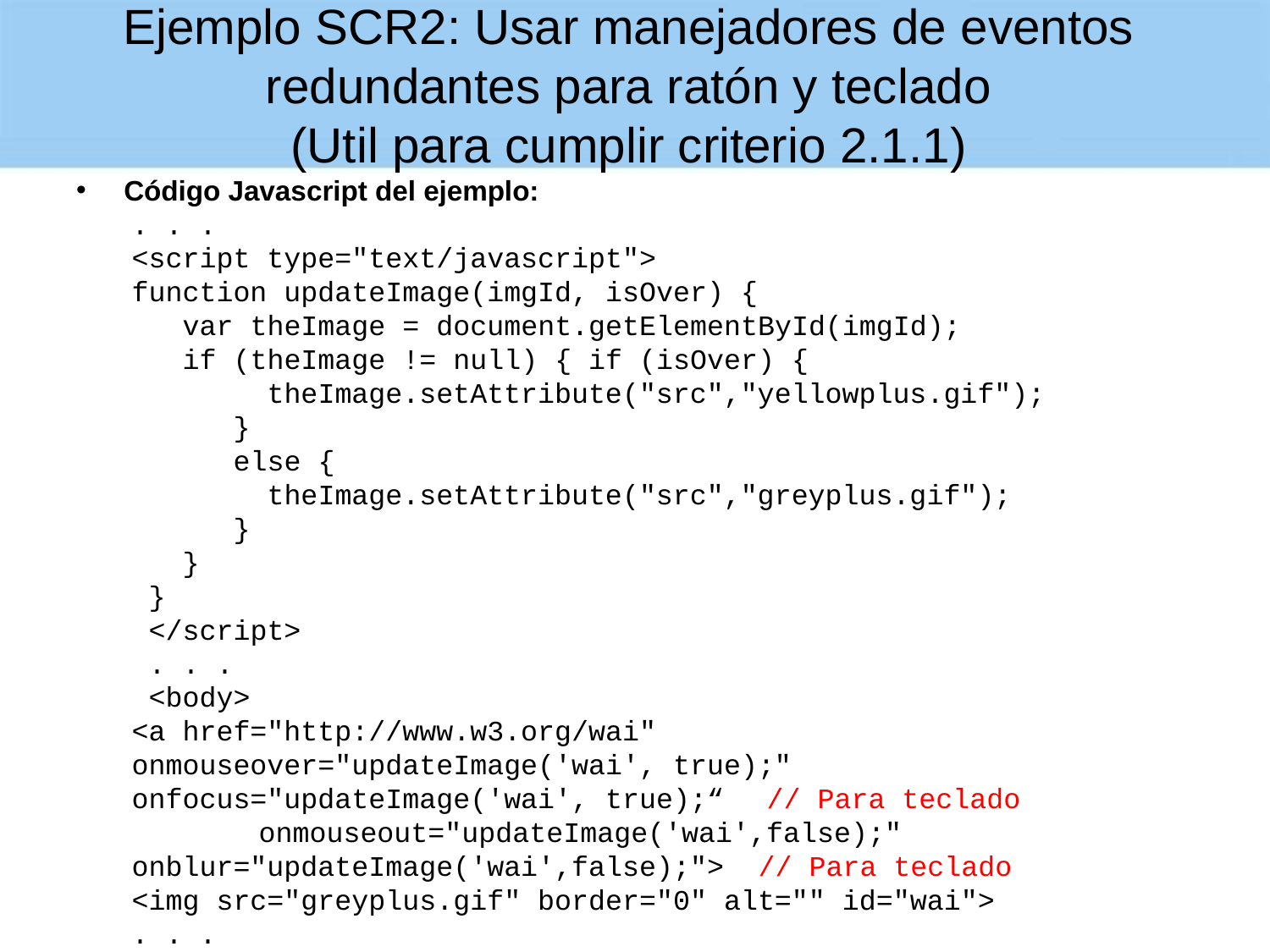

# Ejemplo SCR2: Usar manejadores de eventos redundantes para ratón y teclado (Util para cumplir criterio 2.1.1)
Código Javascript del ejemplo:
. . .
<script type="text/javascript">
function updateImage(imgId, isOver) {
   var theImage = document.getElementById(imgId);
   if (theImage != null) { if (isOver) {
        theImage.setAttribute("src","yellowplus.gif");
      }
      else {
        theImage.setAttribute("src","greyplus.gif");
      }
   }
 }
 </script>
 . . .
 <body>
<a href="http://www.w3.org/wai" 	onmouseover="updateImage('wai', true);" 	onfocus="updateImage('wai', true);“	// Para teclado
	onmouseout="updateImage('wai',false);" 	onblur="updateImage('wai',false);">  // Para teclado
<img src="greyplus.gif" border="0" alt="" id="wai">
. . .